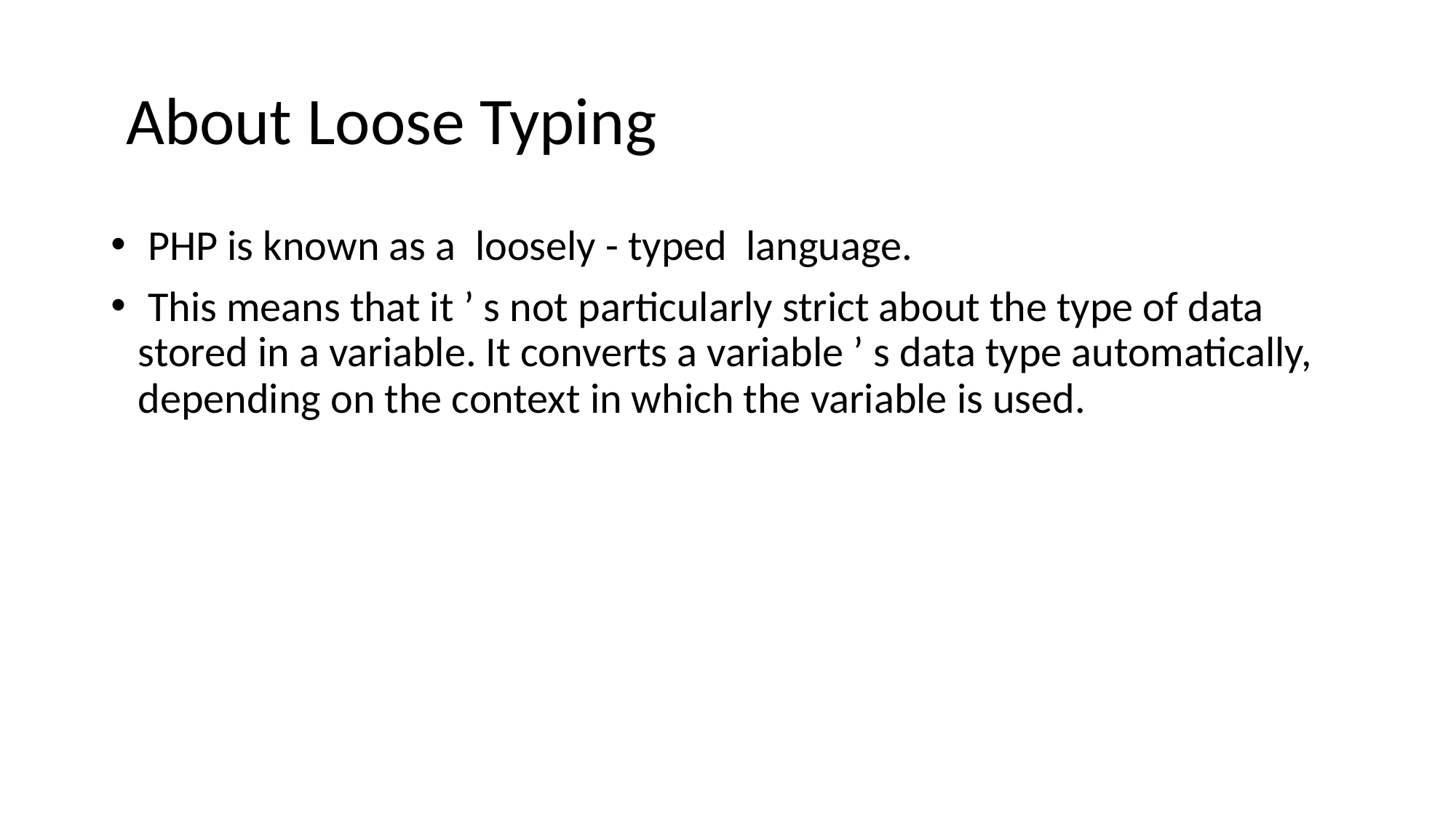

# About Loose Typing
 PHP is known as a  loosely - typed  language.
 This means that it ’ s not particularly strict about the type of data stored in a variable. It converts a variable ’ s data type automatically, depending on the context in which the variable is used.